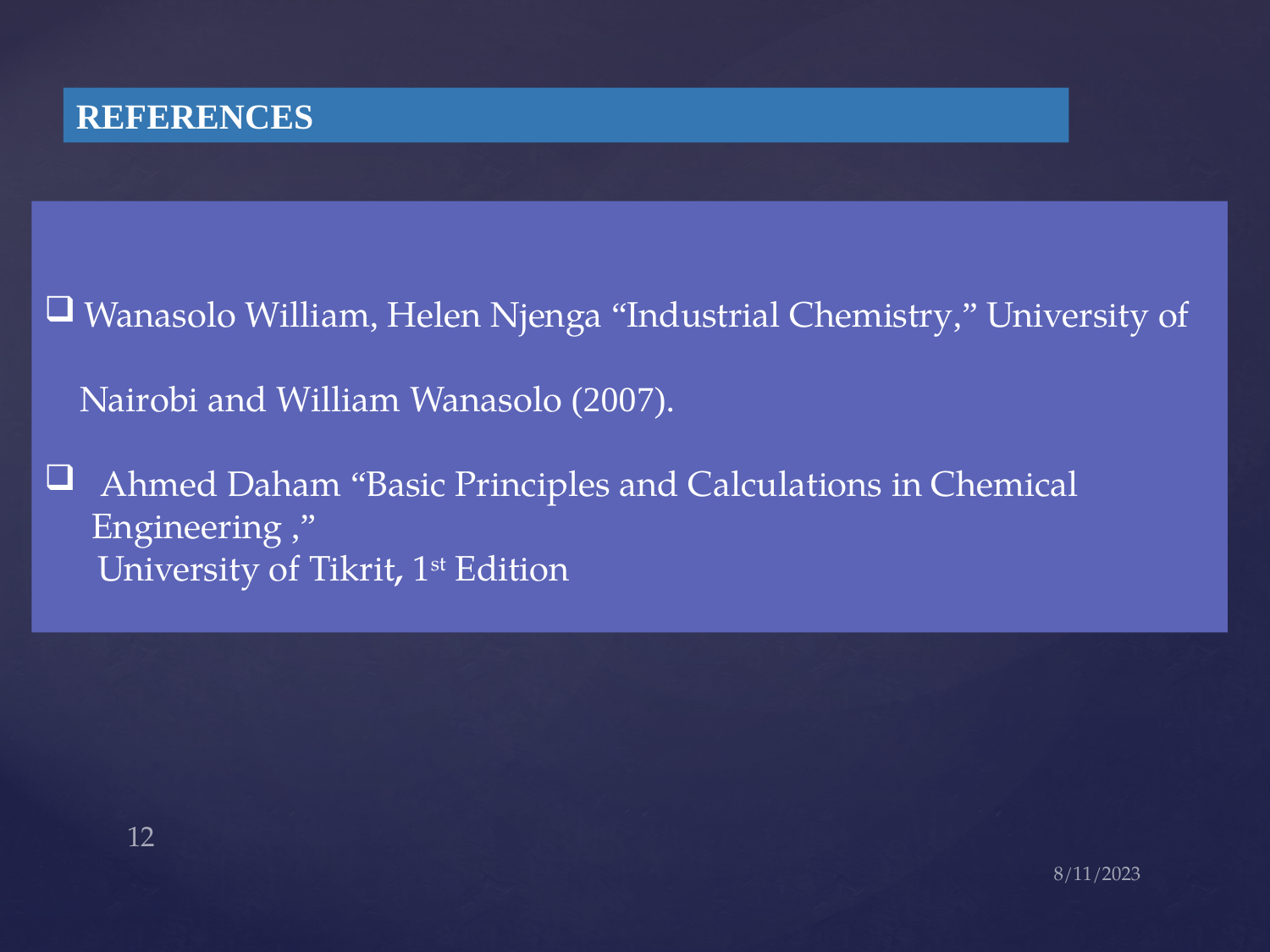

REFERENCES

Wanasolo William, Helen Njenga “Industrial Chemistry,” University of
    Nairobi and William Wanasolo (2007).

 Ahmed Daham “Basic Principles and Calculations in Chemical Engineering ,”
      University of Tikrit, 1st Edition

12
8/11/2023